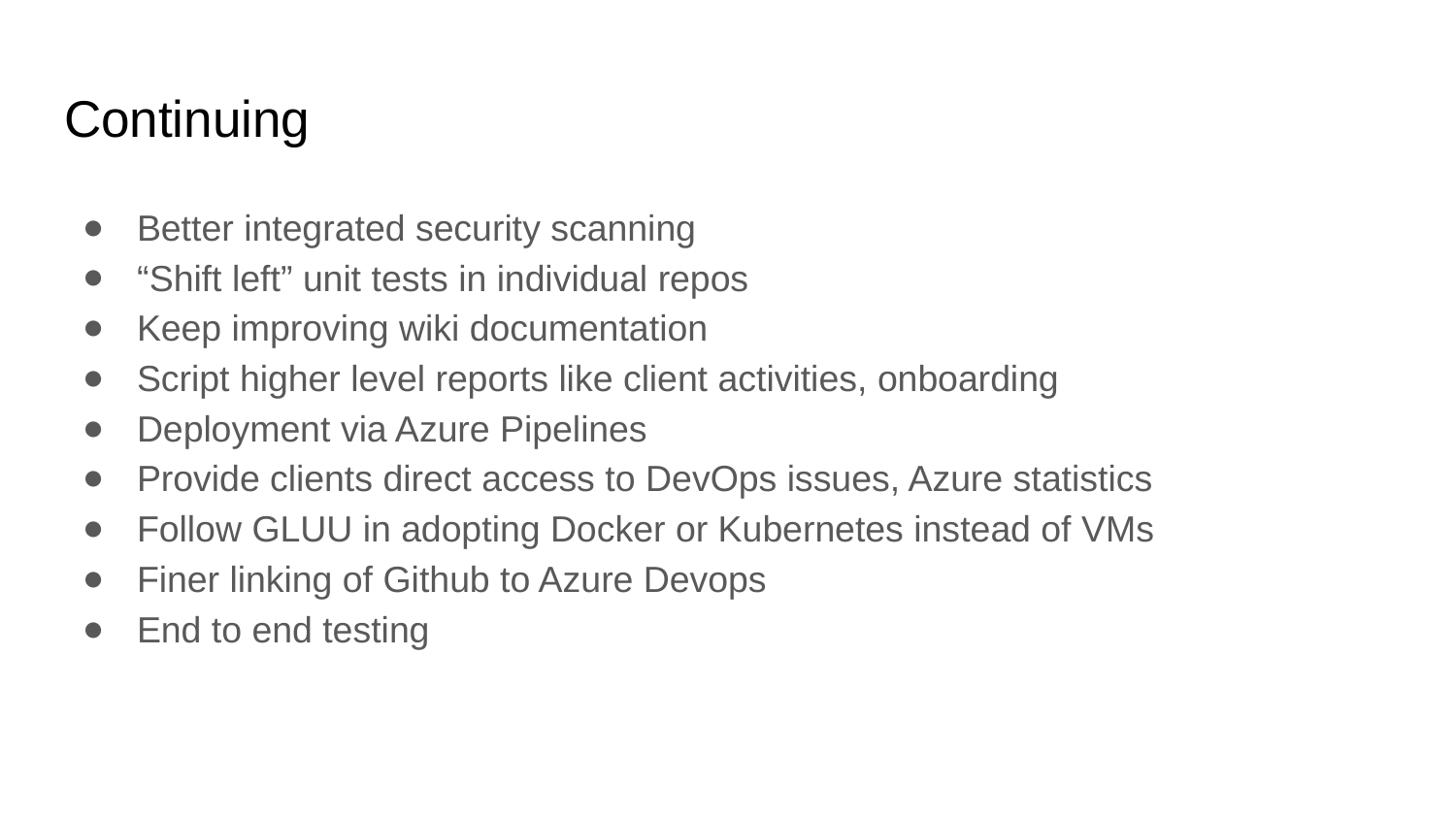

# Continuing
Better integrated security scanning
“Shift left” unit tests in individual repos
Keep improving wiki documentation
Script higher level reports like client activities, onboarding
Deployment via Azure Pipelines
Provide clients direct access to DevOps issues, Azure statistics
Follow GLUU in adopting Docker or Kubernetes instead of VMs
Finer linking of Github to Azure Devops
End to end testing